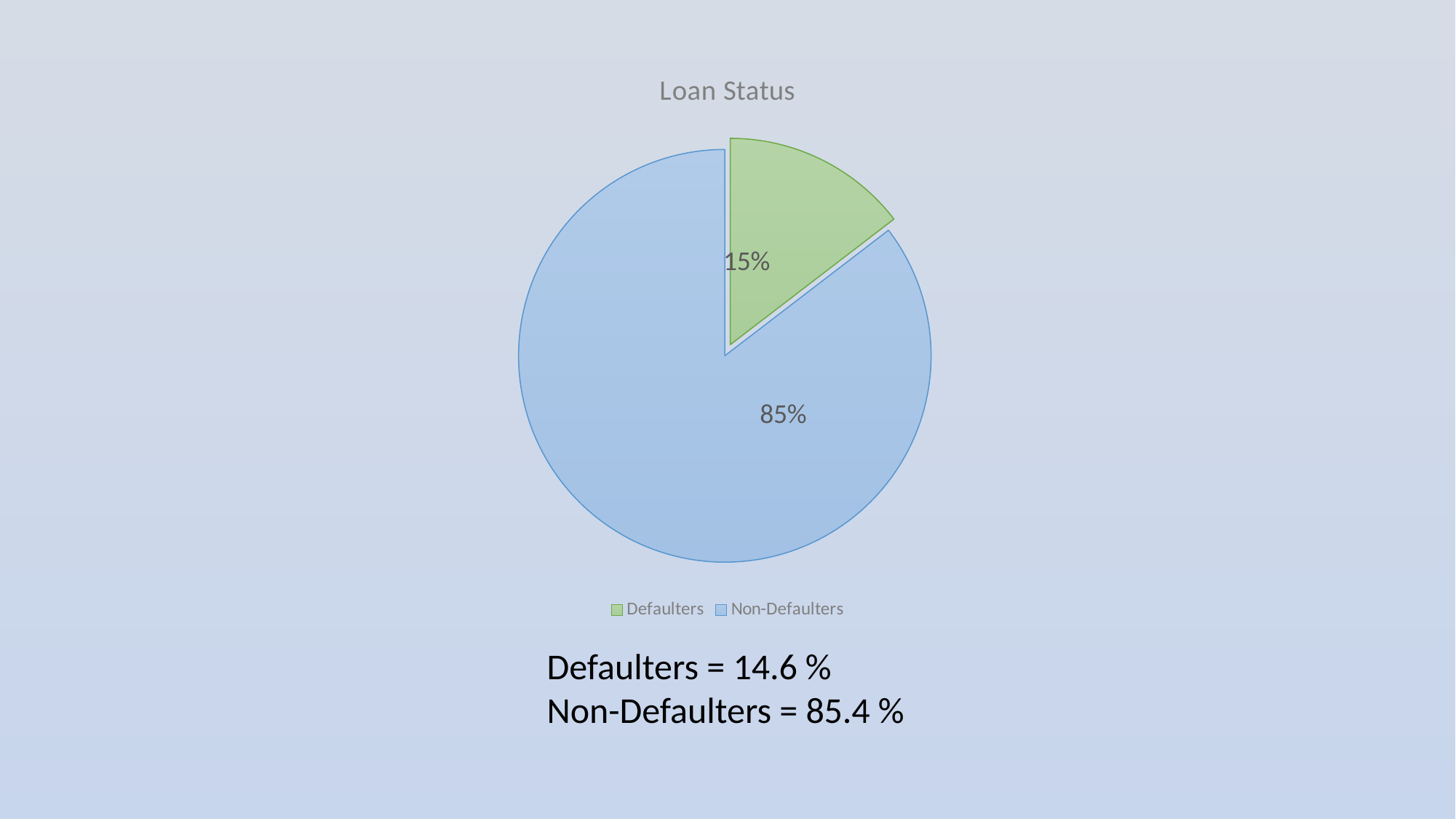

### Chart:

| Category | Loan Status |
|---|---|
| Defaulters | 5627.0 |
| Non-Defaulters | 32950.0 |
Defaulters = 14.6 %
Non-Defaulters = 85.4 %